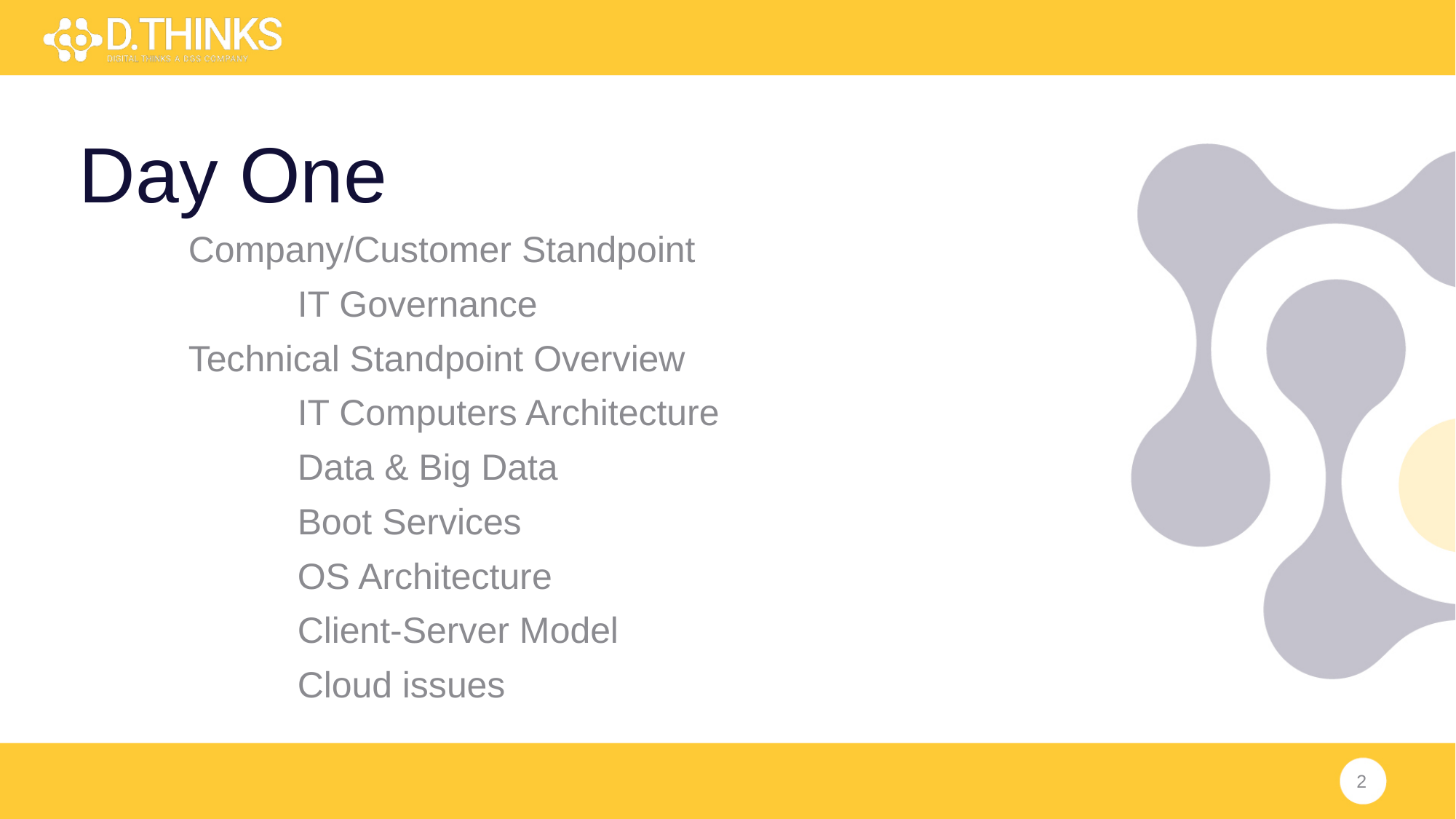

# Day One
	Company/Customer Standpoint
		IT Governance
	Technical Standpoint Overview
		IT Computers Architecture
		Data & Big Data
		Boot Services
		OS Architecture
		Client-Server Model
		Cloud issues

2